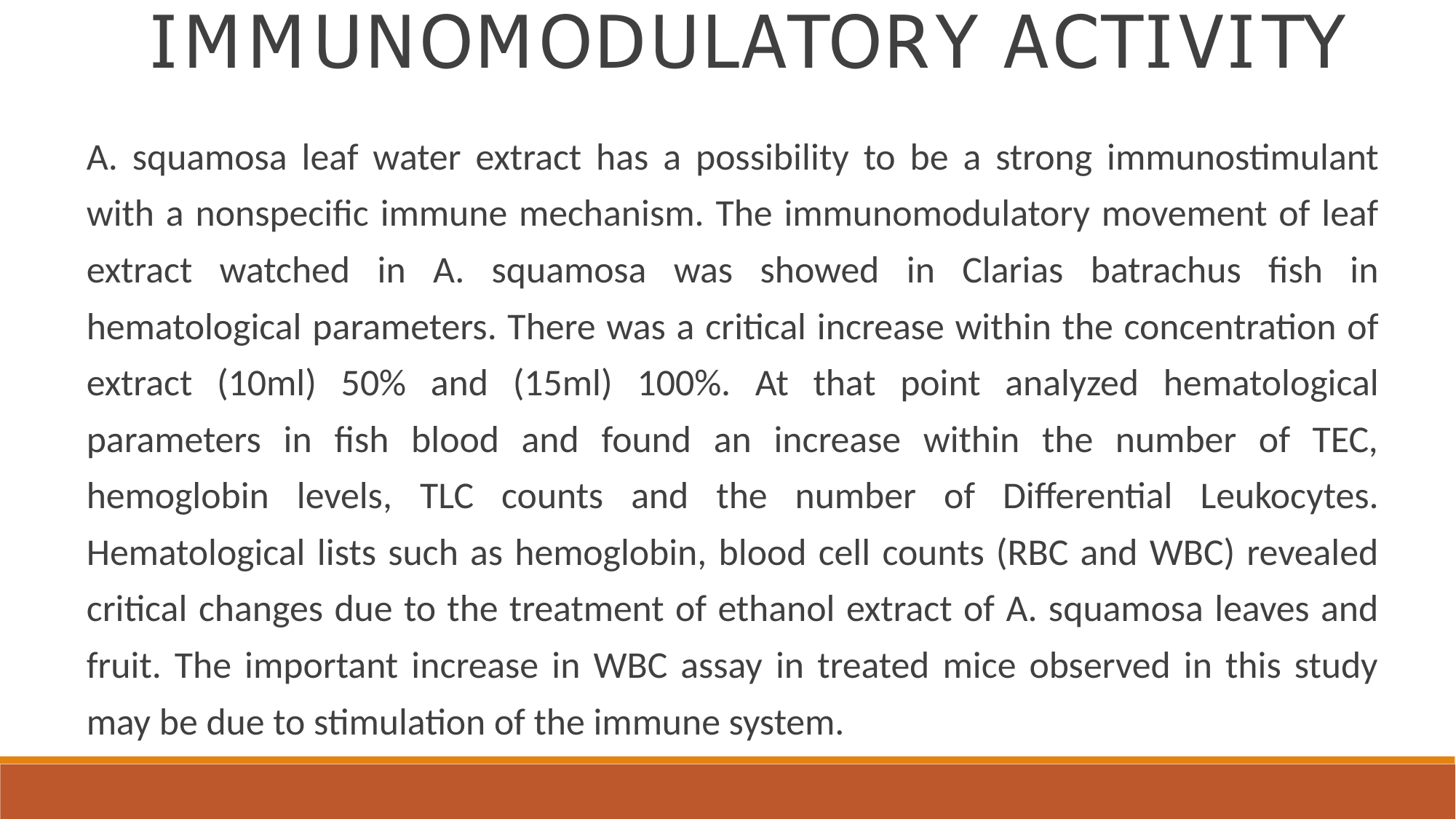

IMMUNOMODULATORY ACTIVITY
A. squamosa leaf water extract has a possibility to be a strong immunostimulant with a nonspecific immune mechanism. The immunomodulatory movement of leaf extract watched in A. squamosa was showed in Clarias batrachus fish in hematological parameters. There was a critical increase within the concentration of extract (10ml) 50% and (15ml) 100%. At that point analyzed hematological parameters in fish blood and found an increase within the number of TEC, hemoglobin levels, TLC counts and the number of Differential Leukocytes. Hematological lists such as hemoglobin, blood cell counts (RBC and WBC) revealed critical changes due to the treatment of ethanol extract of A. squamosa leaves and fruit. The important increase in WBC assay in treated mice observed in this study may be due to stimulation of the immune system.